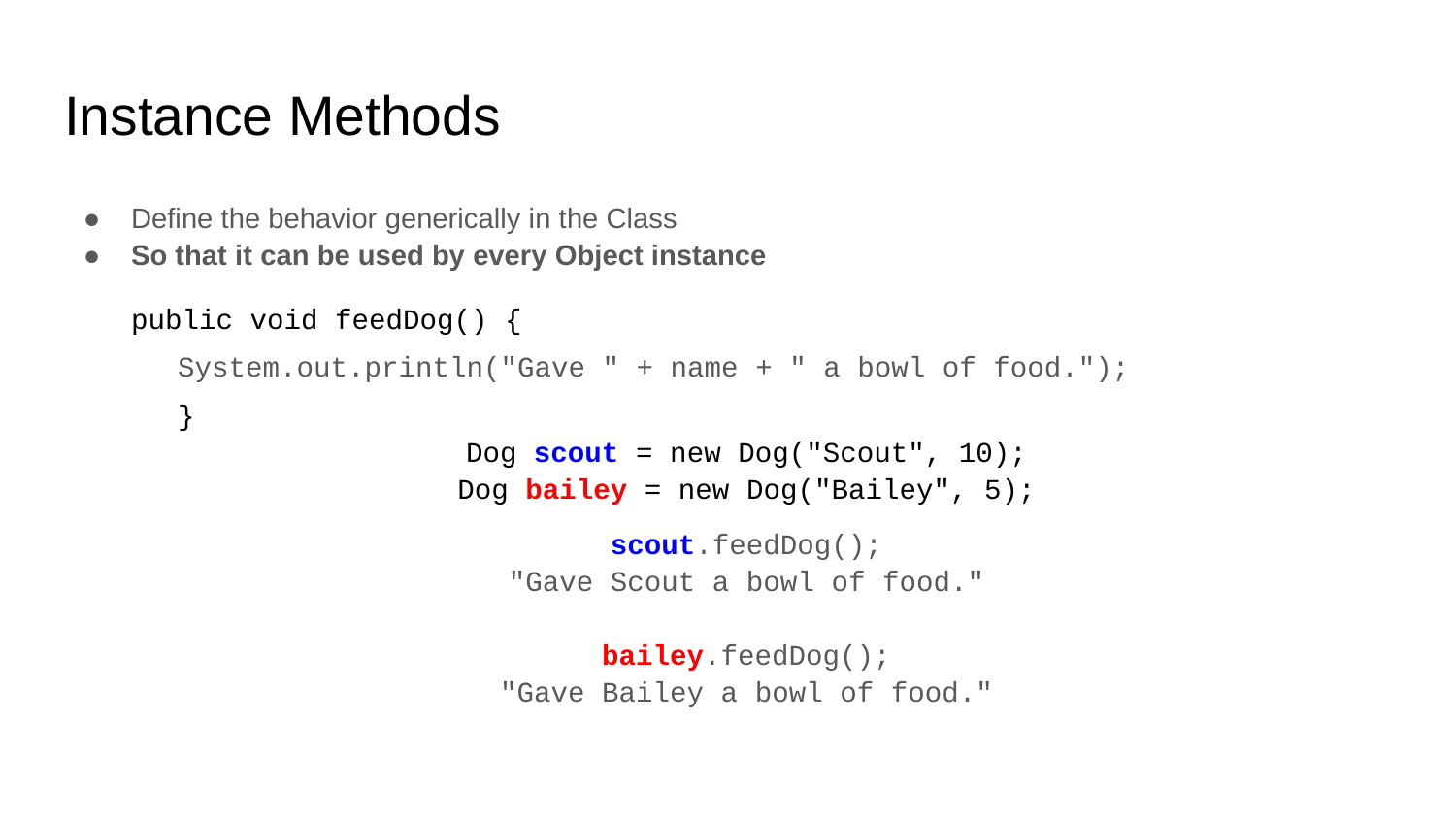

# Instance Methods
Define the behavior generically in the Class
So that it can be used by every Object instance
public void feedDog() {
		System.out.println("Gave " + name + " a bowl of food.");
	}
Dog scout = new Dog("Scout", 10);
Dog bailey = new Dog("Bailey", 5);
scout.feedDog();
"Gave Scout a bowl of food."
bailey.feedDog();
"Gave Bailey a bowl of food."